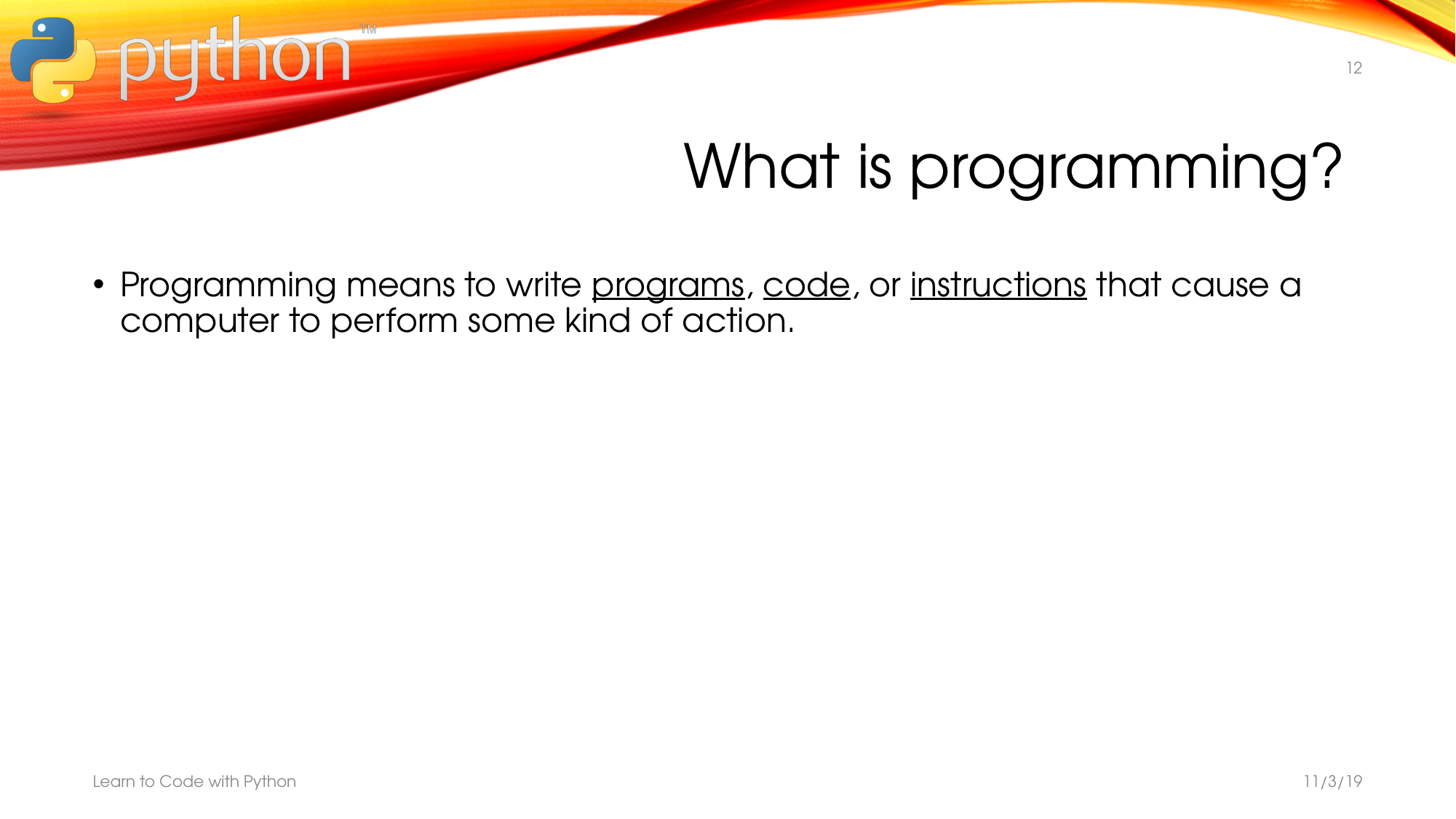

12
# What is programming?
Programming means to write programs, code, or instructions that cause a computer to perform some kind of action.
Learn to Code with Python
11/3/19